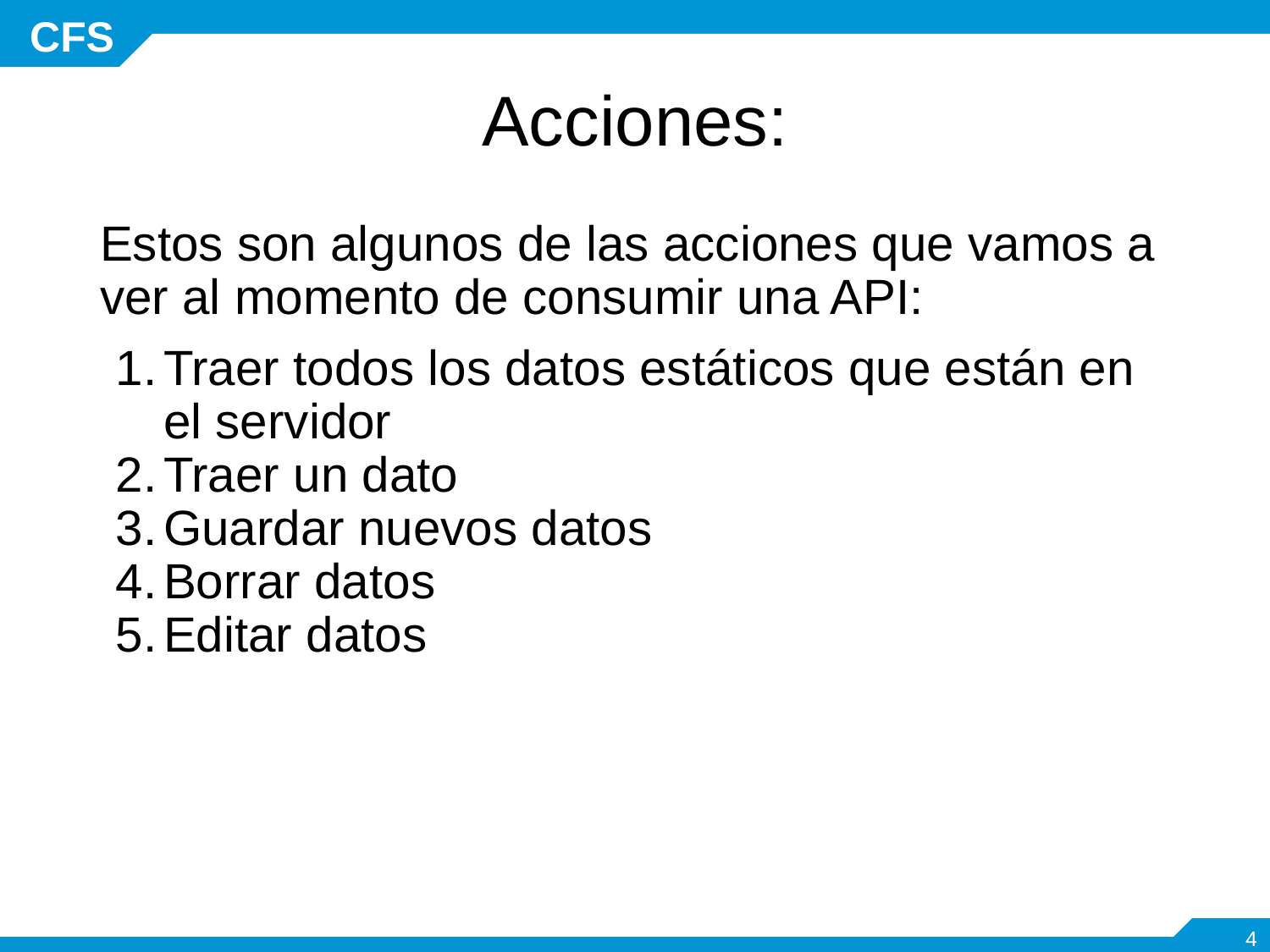

# Acciones:
Estos son algunos de las acciones que vamos a ver al momento de consumir una API:
Traer todos los datos estáticos que están en el servidor
Traer un dato
Guardar nuevos datos
Borrar datos
Editar datos
4